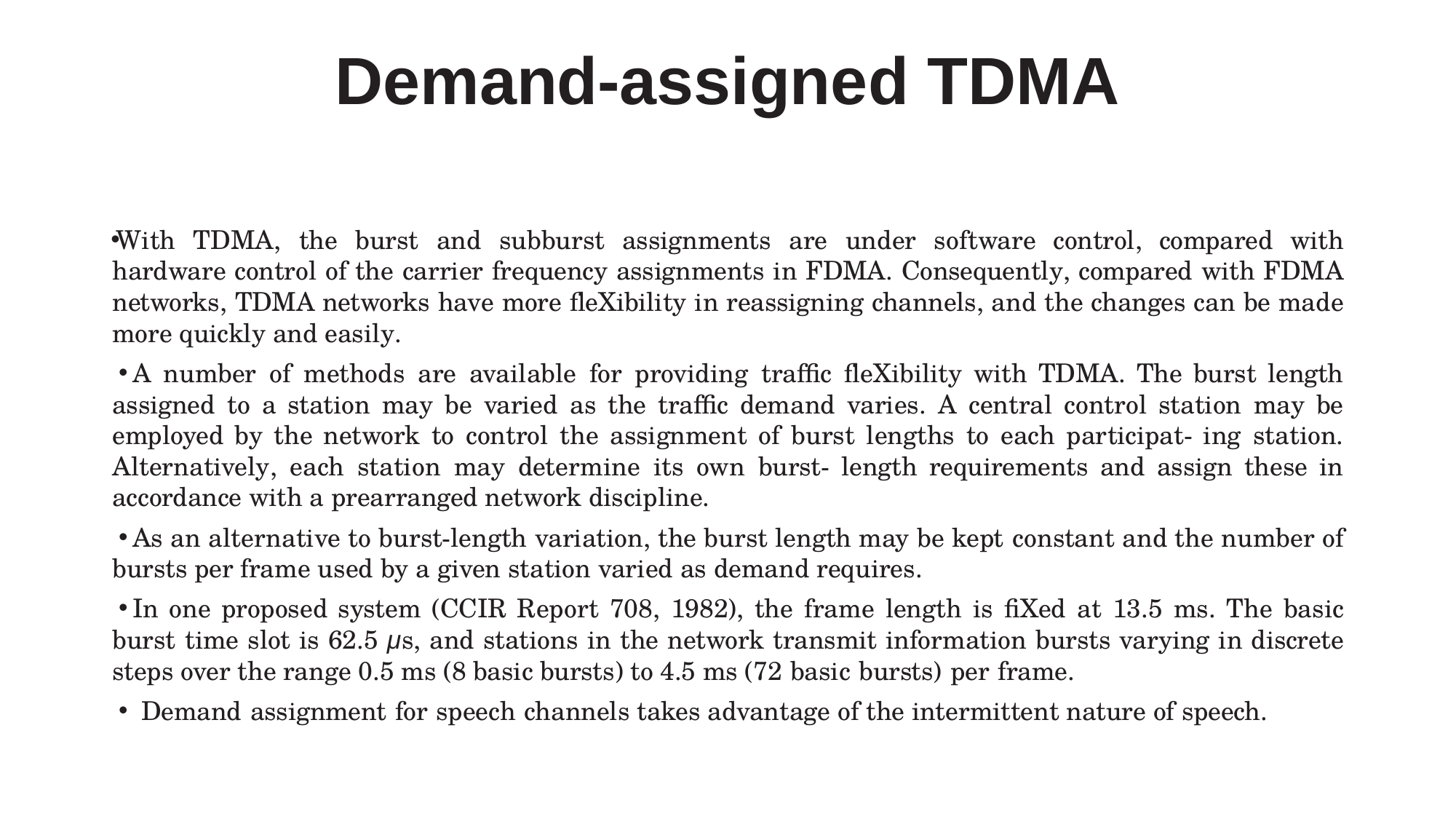

# Demand-assigned TDMA
With TDMA, the burst and subburst assignments are under software control, compared with hardware control of the carrier frequency assignments in FDMA. Consequently, compared with FDMA networks, TDMA networks have more flexibility in reassigning channels, and the changes can be made more quickly and easily.
A number of methods are available for providing traffic flexibility with TDMA. The burst length assigned to a station may be varied as the traffic demand varies. A central control station may be employed by the network to control the assignment of burst lengths to each participat- ing station. Alternatively, each station may determine its own burst- length requirements and assign these in accordance with a prearranged network discipline.
As an alternative to burst-length variation, the burst length may be kept constant and the number of bursts per frame used by a given station varied as demand requires.
In one proposed system (CCIR Report 708, 1982), the frame length is fixed at 13.5 ms. The basic burst time slot is 62.5 μs, and stations in the network transmit information bursts varying in discrete steps over the range 0.5 ms (8 basic bursts) to 4.5 ms (72 basic bursts) per frame.
 Demand assignment for speech channels takes advantage of the intermittent nature of speech.